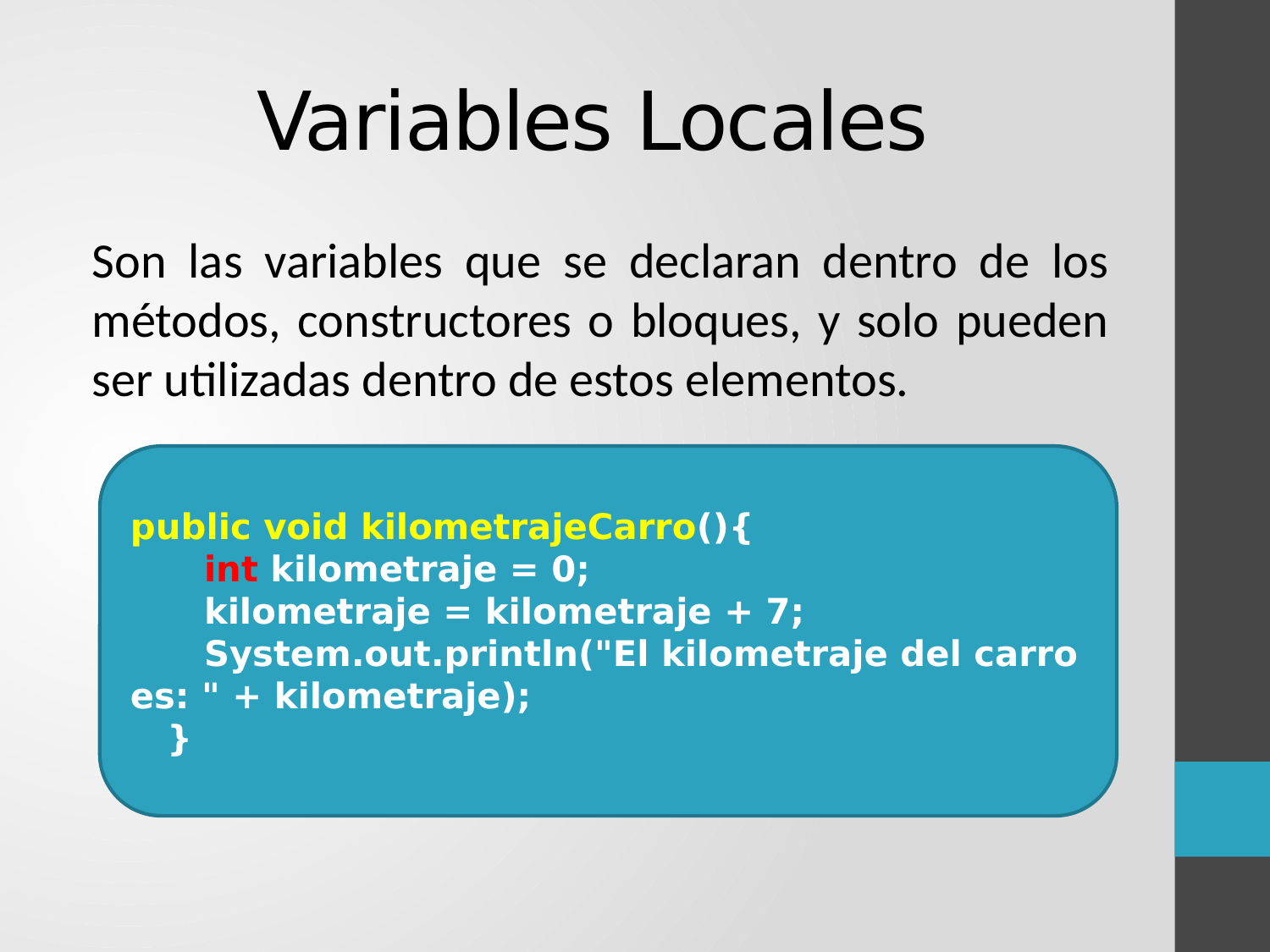

# Variables Locales
Son las variables que se declaran dentro de los métodos, constructores o bloques, y solo pueden ser utilizadas dentro de estos elementos.
public void kilometrajeCarro(){
      int kilometraje = 0;
      kilometraje = kilometraje + 7;
      System.out.println("El kilometraje del carro es: " + kilometraje);
   }